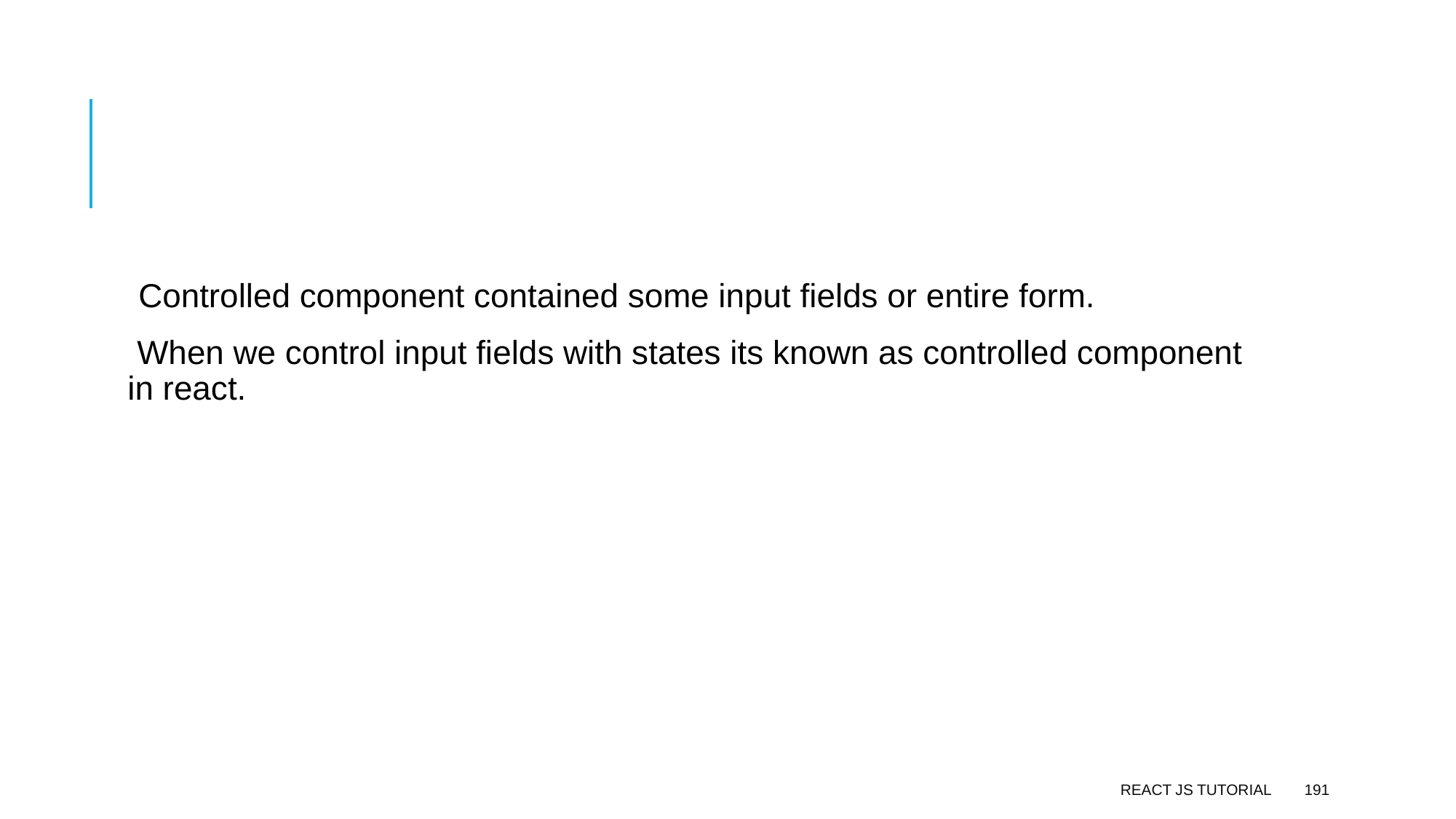

#
Controlled component contained some input fields or entire form.
 When we control input fields with states its known as controlled component in react.

React JS Tutorial
191